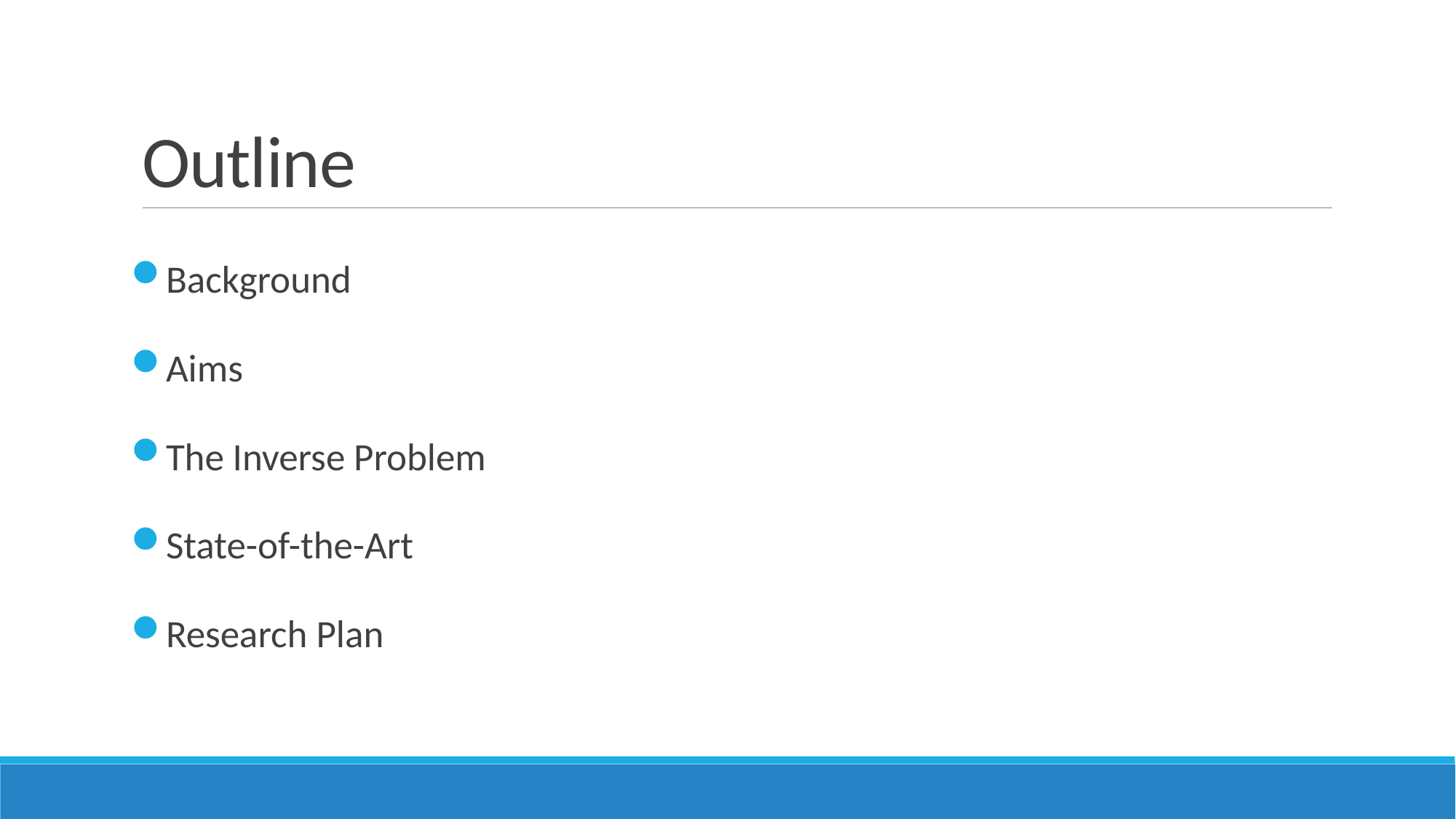

# Outline
Background
Aims
The Inverse Problem
State-of-the-Art
Research Plan